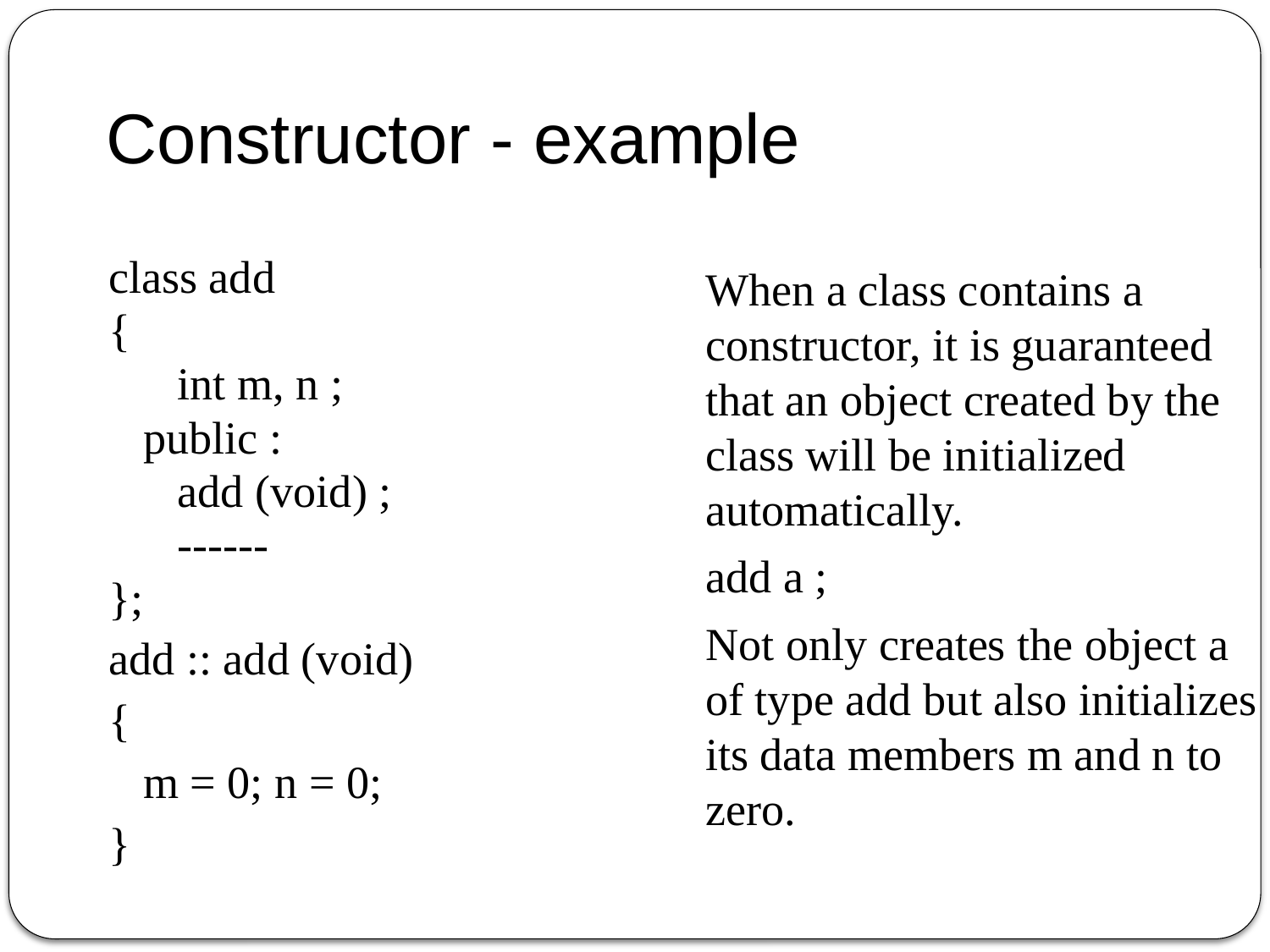

# Constructor - example
class add
{
      int m, n ;
   public :
      add (void) ;
      ------
};
add :: add (void)
{
   m = 0; n = 0;
}
When a class contains a constructor, it is guaranteed that an object created by the class will be initialized automatically.
add a ;
Not only creates the object a of type add but also initializes its data members m and n to zero.